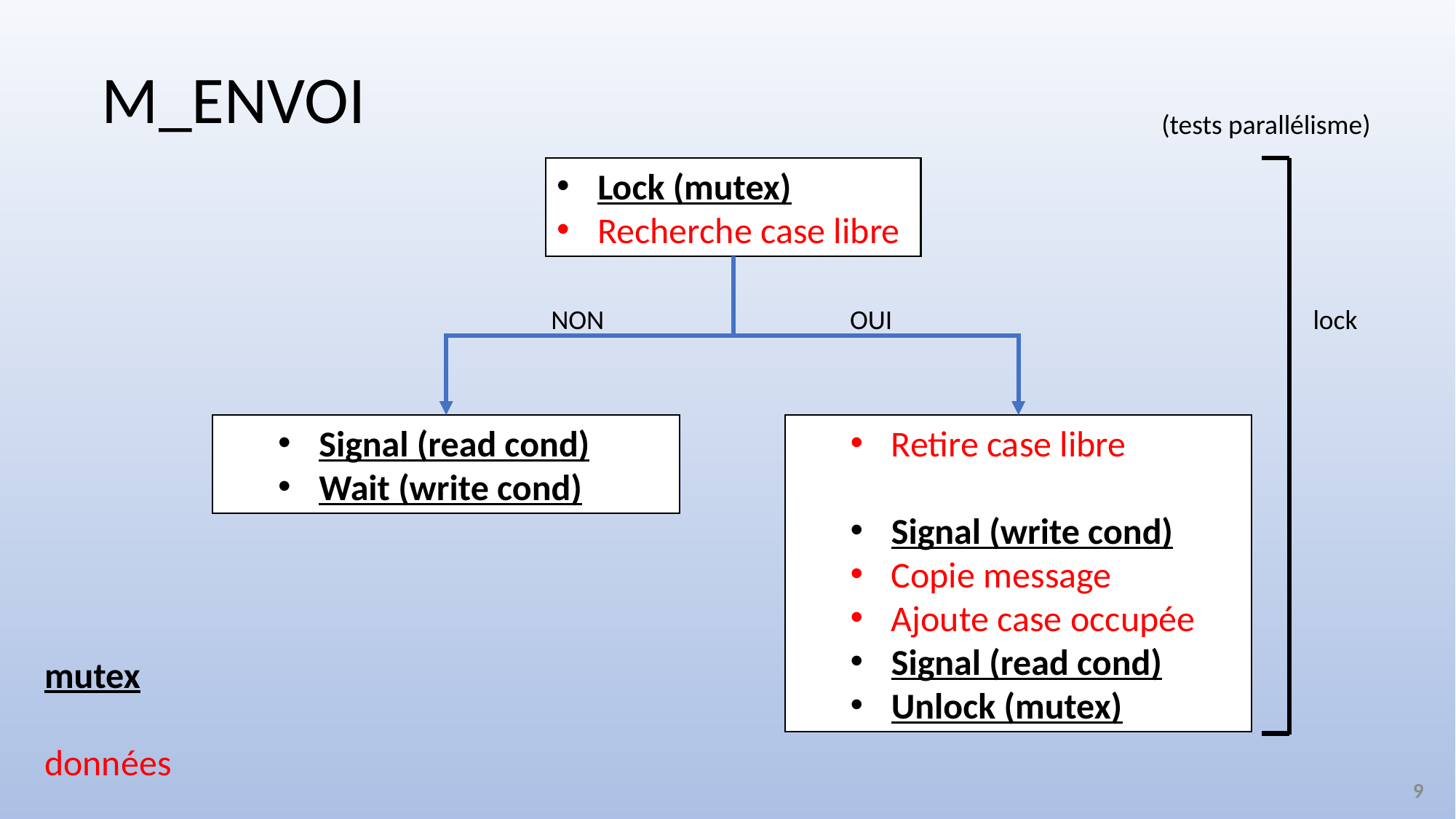

# M_ENVOI
(tests parallélisme)
Lock (mutex)
Recherche case libre
NON
OUI
lock
Signal (read cond)
Wait (write cond)
Retire case libre

Signal (write cond)
Copie message
Ajoute case occupée
Signal (read cond)
Unlock (mutex)
mutex

données
9